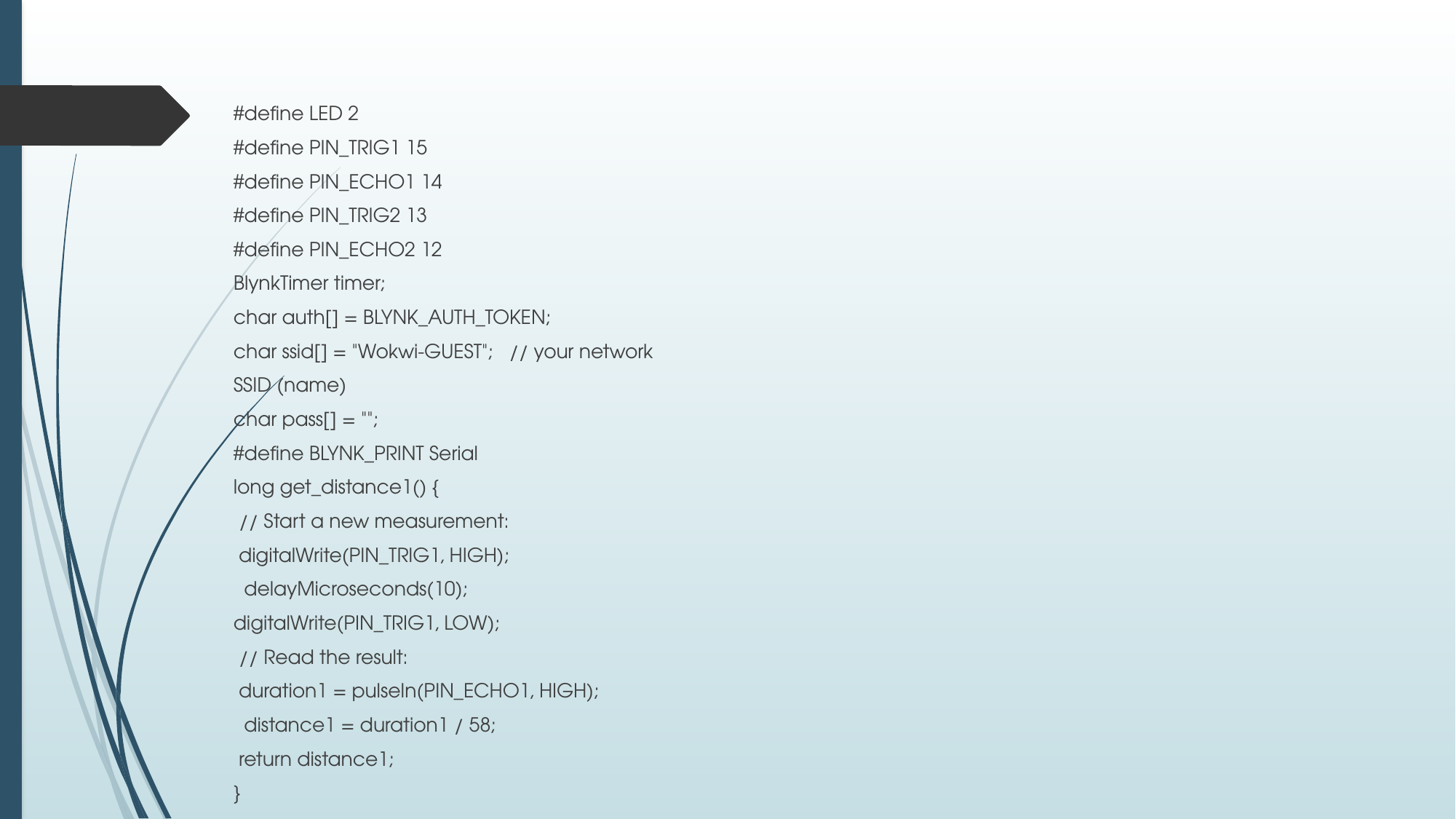

#
#define LED 2
#define PIN_TRIG1 15
#define PIN_ECHO1 14
#define PIN_TRIG2 13
#define PIN_ECHO2 12
BlynkTimer timer;
char auth[] = BLYNK_AUTH_TOKEN;
char ssid[] = "Wokwi-GUEST";   // your network
SSID (name)
char pass[] = "";
#define BLYNK_PRINT Serial
long get_distance1() {
 // Start a new measurement:
 digitalWrite(PIN_TRIG1, HIGH);
  delayMicroseconds(10);
digitalWrite(PIN_TRIG1, LOW);
 // Read the result:
 duration1 = pulseIn(PIN_ECHO1, HIGH);
  distance1 = duration1 / 58;
 return distance1;
}